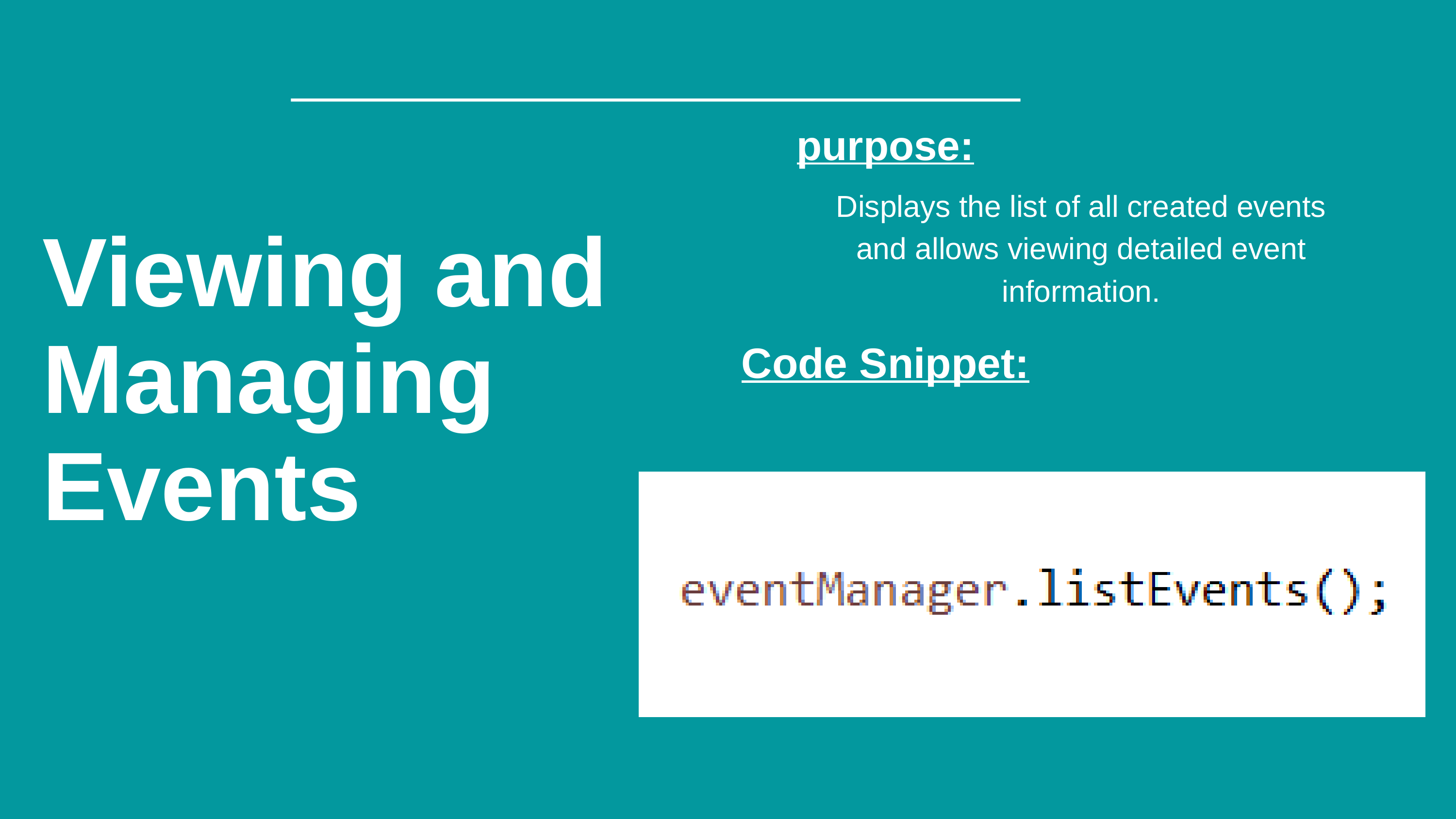

purpose:
Displays the list of all created events and allows viewing detailed event information.
Viewing and Managing Events
Code Snippet: